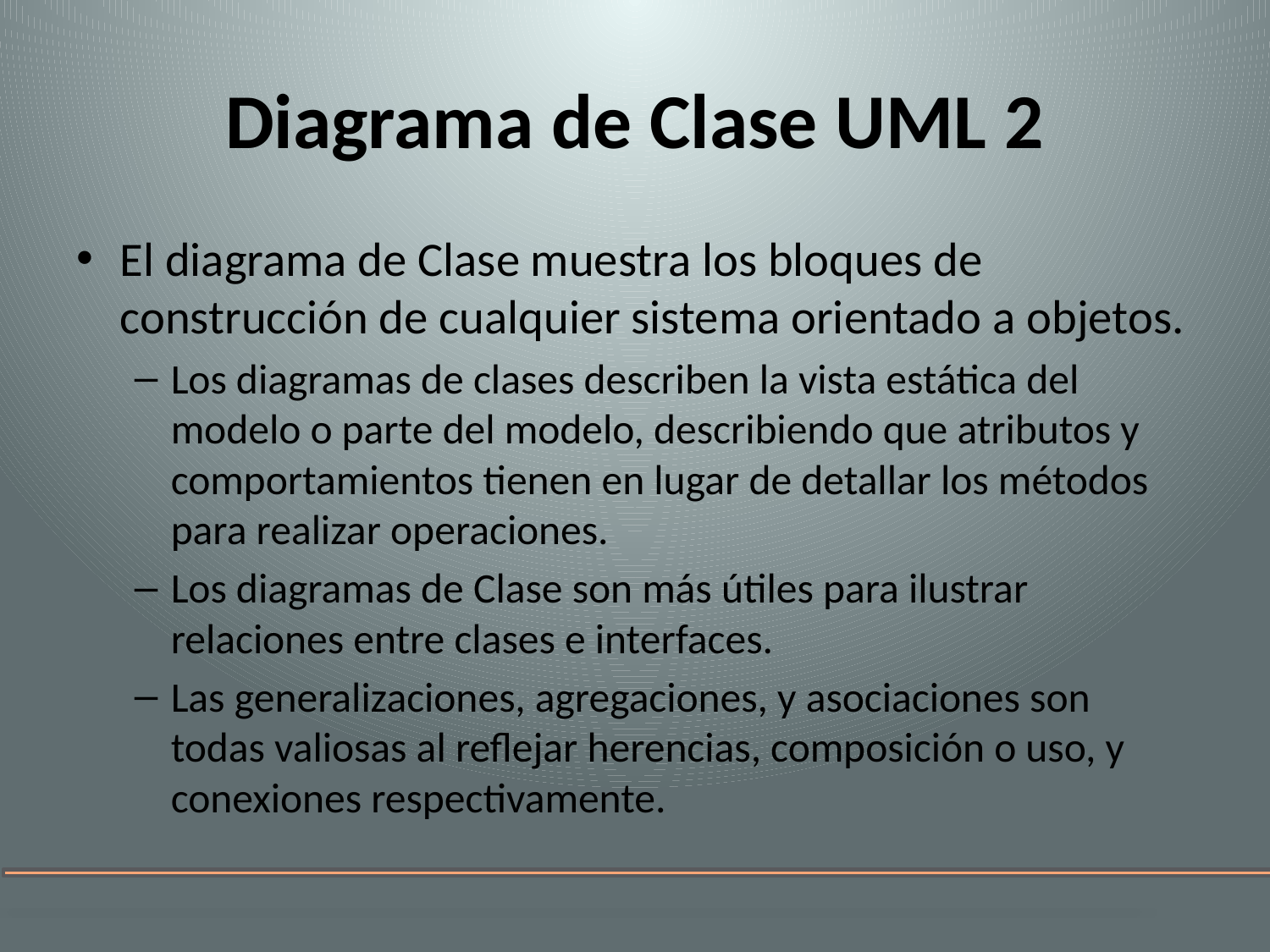

# Diagrama de Clase UML 2
El diagrama de Clase muestra los bloques de construcción de cualquier sistema orientado a objetos.
Los diagramas de clases describen la vista estática del modelo o parte del modelo, describiendo que atributos y comportamientos tienen en lugar de detallar los métodos para realizar operaciones.
Los diagramas de Clase son más útiles para ilustrar relaciones entre clases e interfaces.
Las generalizaciones, agregaciones, y asociaciones son todas valiosas al reflejar herencias, composición o uso, y conexiones respectivamente.